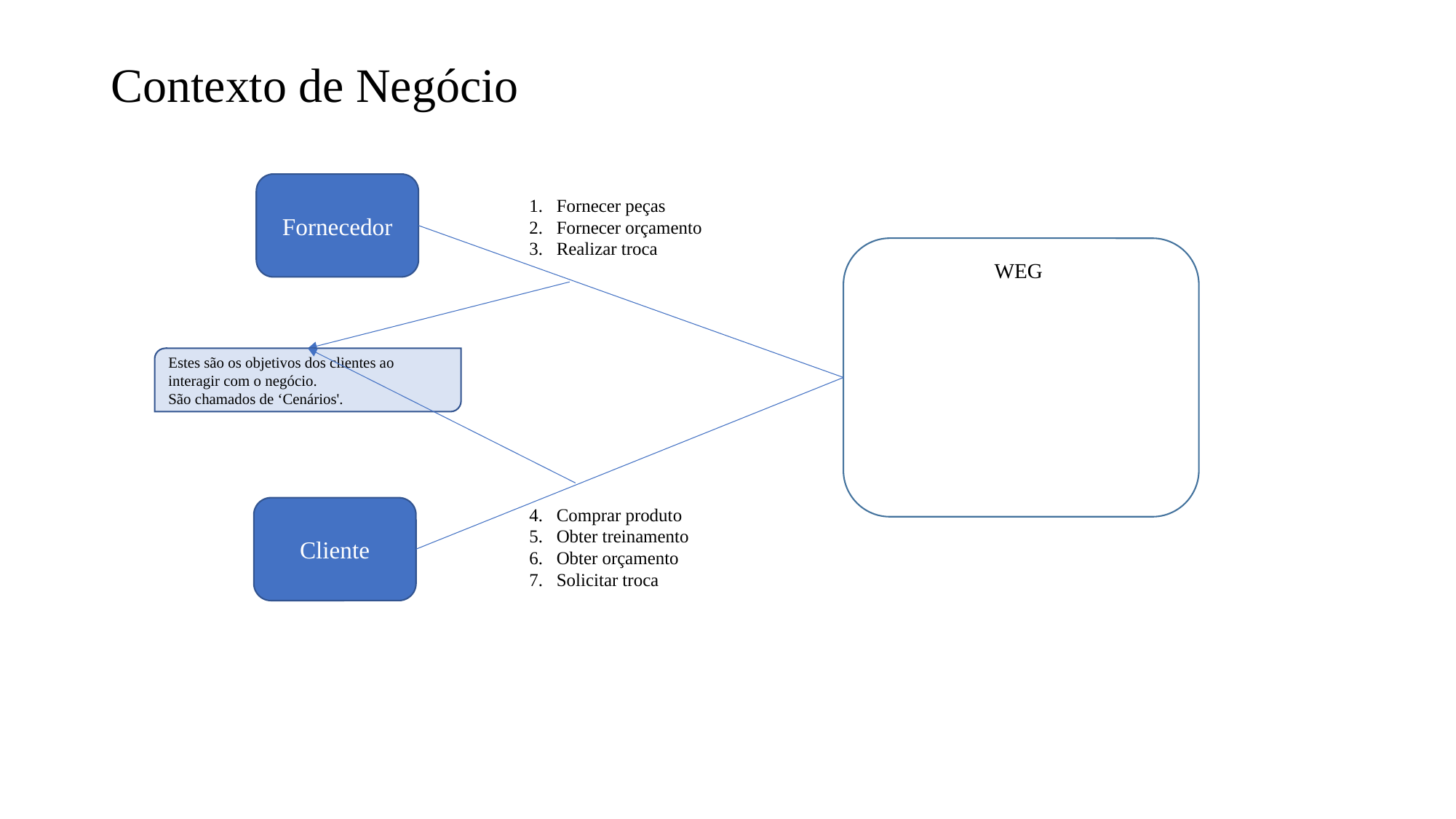

# Contexto de Negócio
Fornecedor
Fornecer peças
Fornecer orçamento
Realizar troca

WEG
Estes são os objetivos dos clientes ao interagir com o negócio.
São chamados de ‘Cenários'.
Cliente
Comprar produto
Obter treinamento
Obter orçamento
Solicitar troca